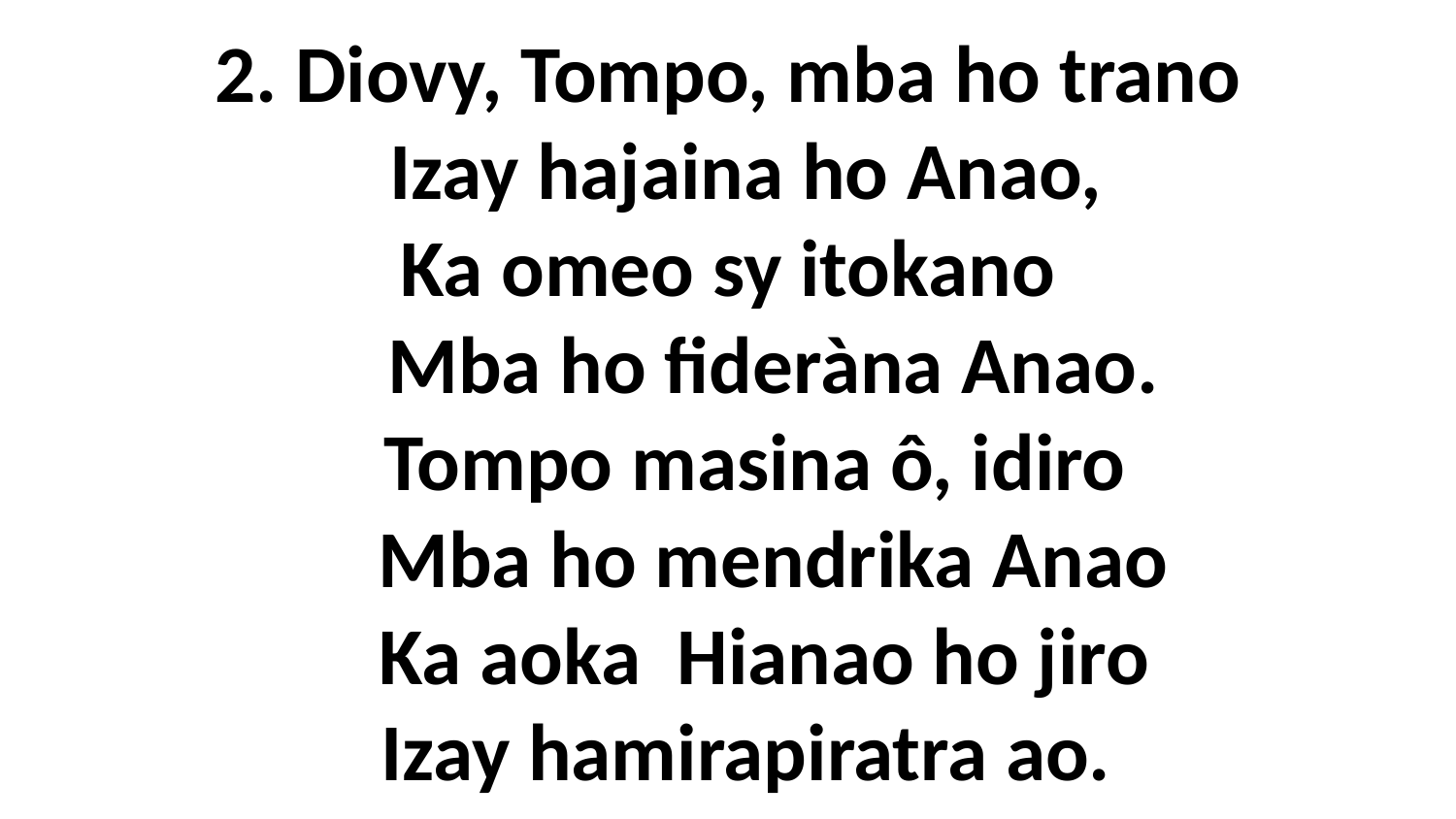

# 2. Diovy, Tompo, mba ho trano Izay hajaina ho Anao, Ka omeo sy itokano Mba ho fideràna Anao. Tompo masina ô, idiro Mba ho mendrika Anao Ka aoka  Hianao ho jiro Izay hamirapiratra ao.